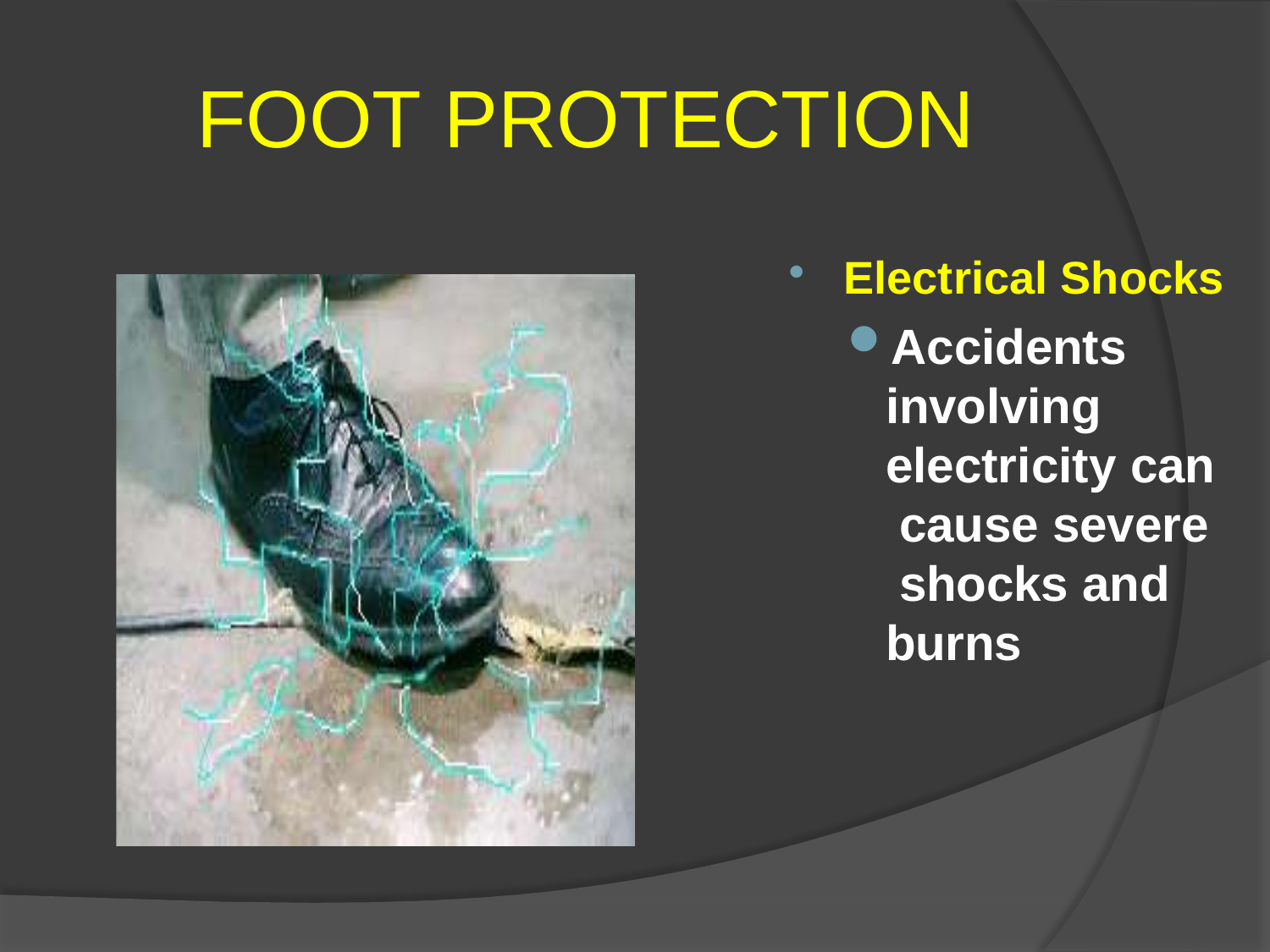

# FOOT PROTECTION
Electrical Shocks
Accidents  involving  electricity can  cause severe  shocks and  burns